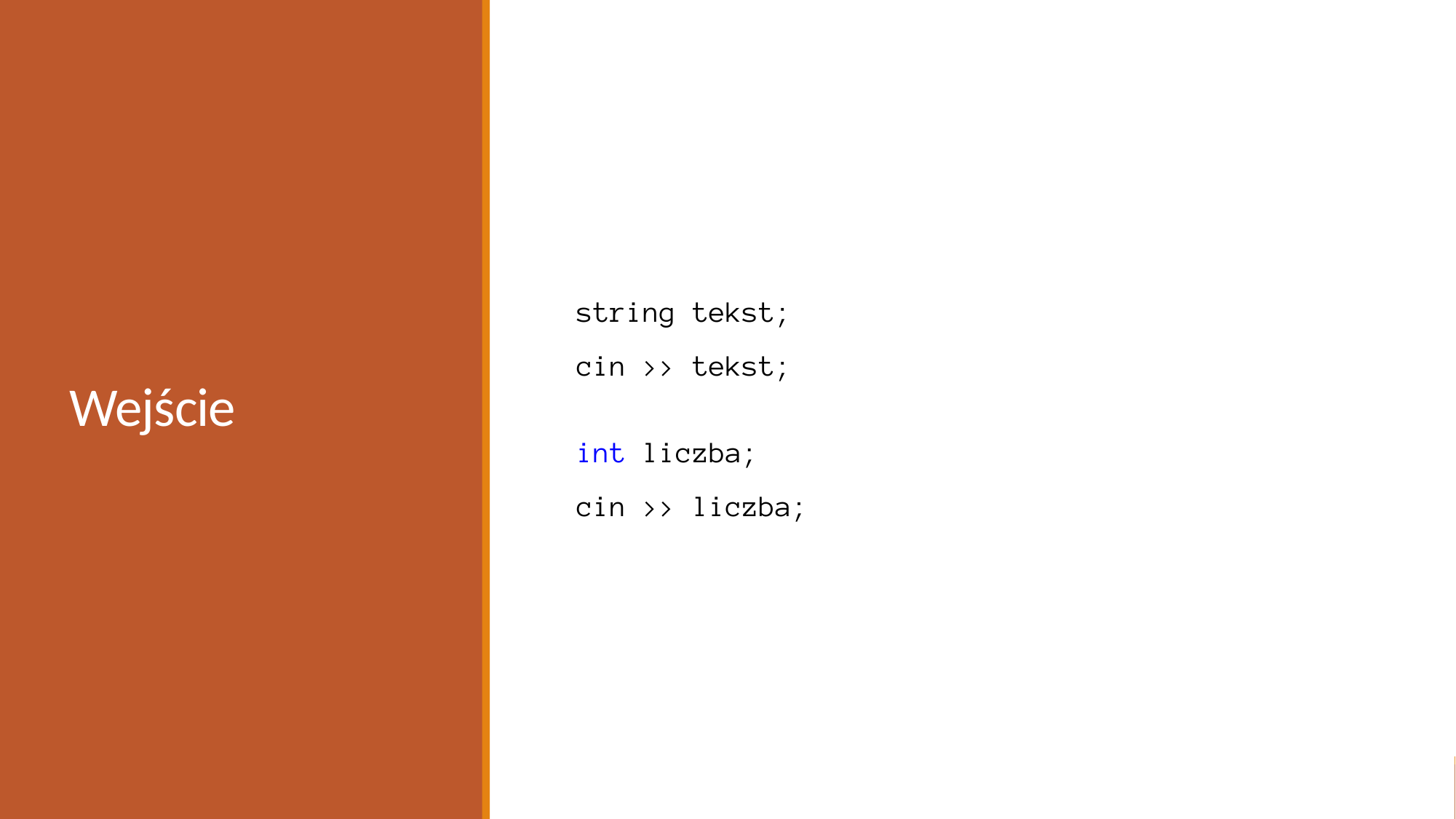

# Wejście
string tekst;
cin >> tekst;
int liczba;
cin >> liczba;